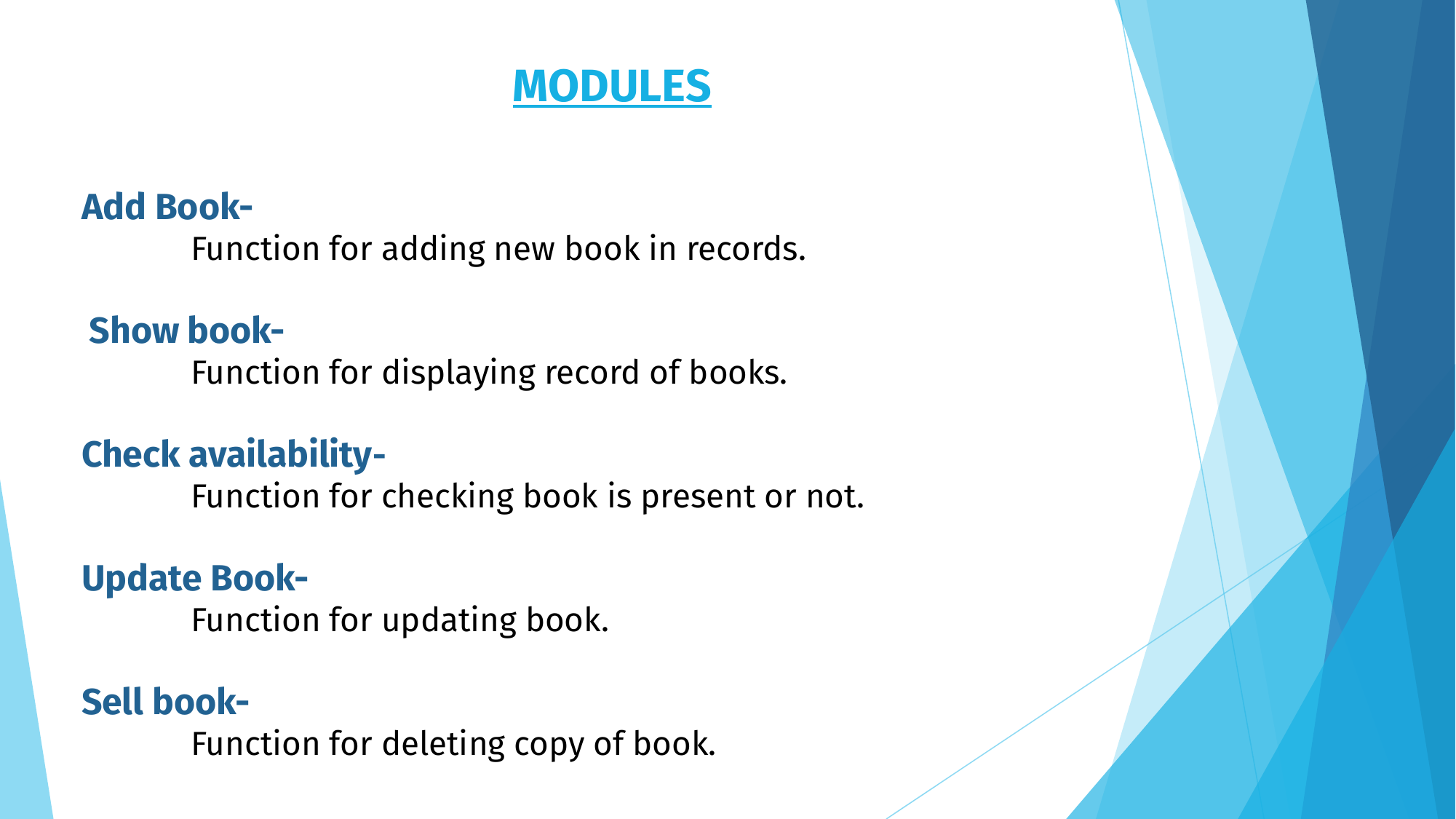

MODULES
Add Book-
	Function for adding new book in records.

 Show book-
	Function for displaying record of books.

Check availability-
	Function for checking book is present or not.

Update Book-
	Function for updating book.

Sell book-
	Function for deleting copy of book.